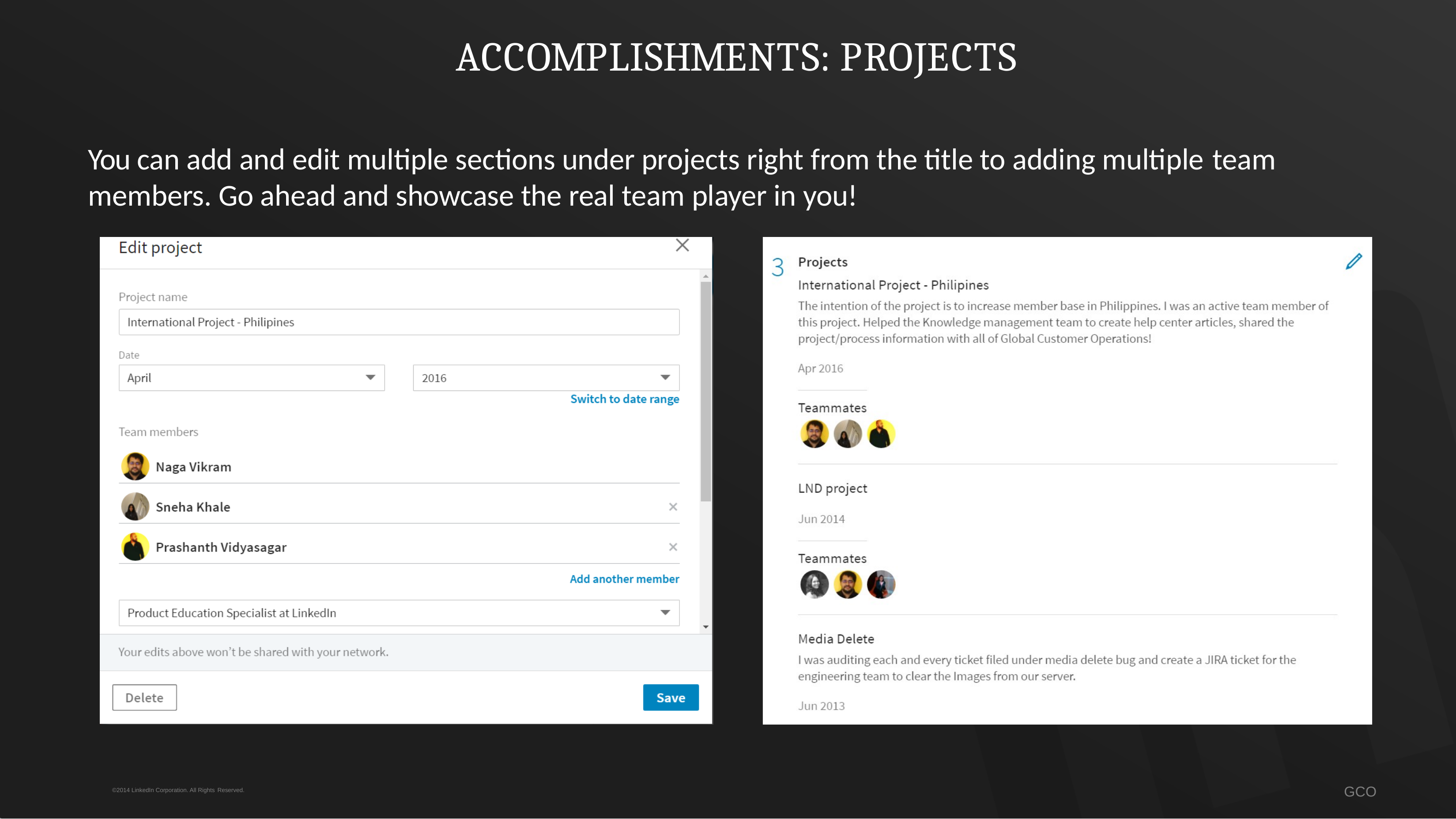

# ACCOMPLISHMENTS: PROJECTS
You can add and edit multiple sections under projects right from the title to adding multiple team
members. Go ahead and showcase the real team player in you!

GCO
©2014 LinkedIn Corporation. All Rights Reserved.